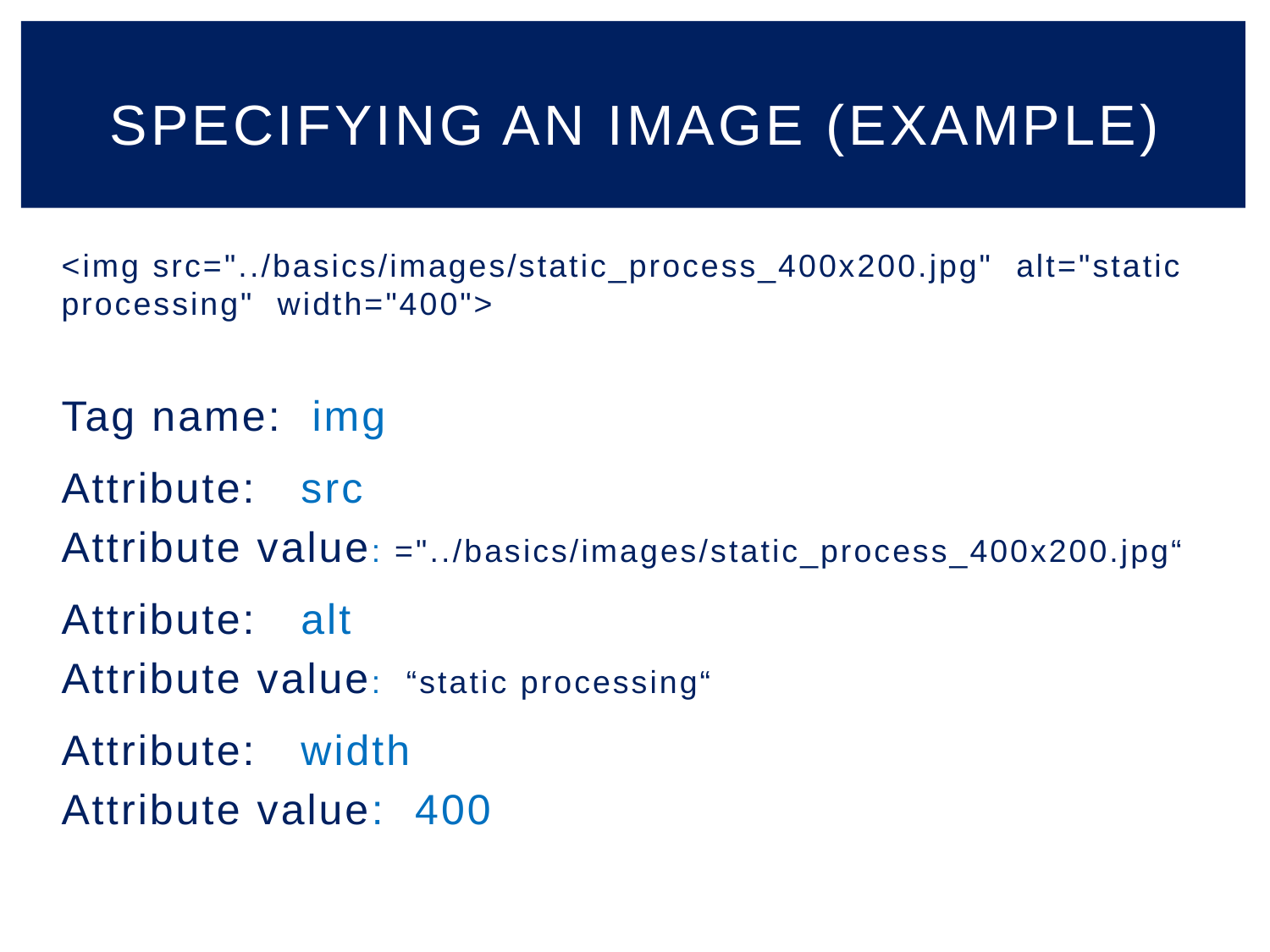

# Specifying an image (example)
<img src="../basics/images/static_process_400x200.jpg"  alt="static processing"  width="400">

Tag name:  img
Attribute:   src
Attribute value: ="../basics/images/static_process_400x200.jpg“
Attribute:   alt
Attribute value:  “static processing“
Attribute:   width
Attribute value:  400